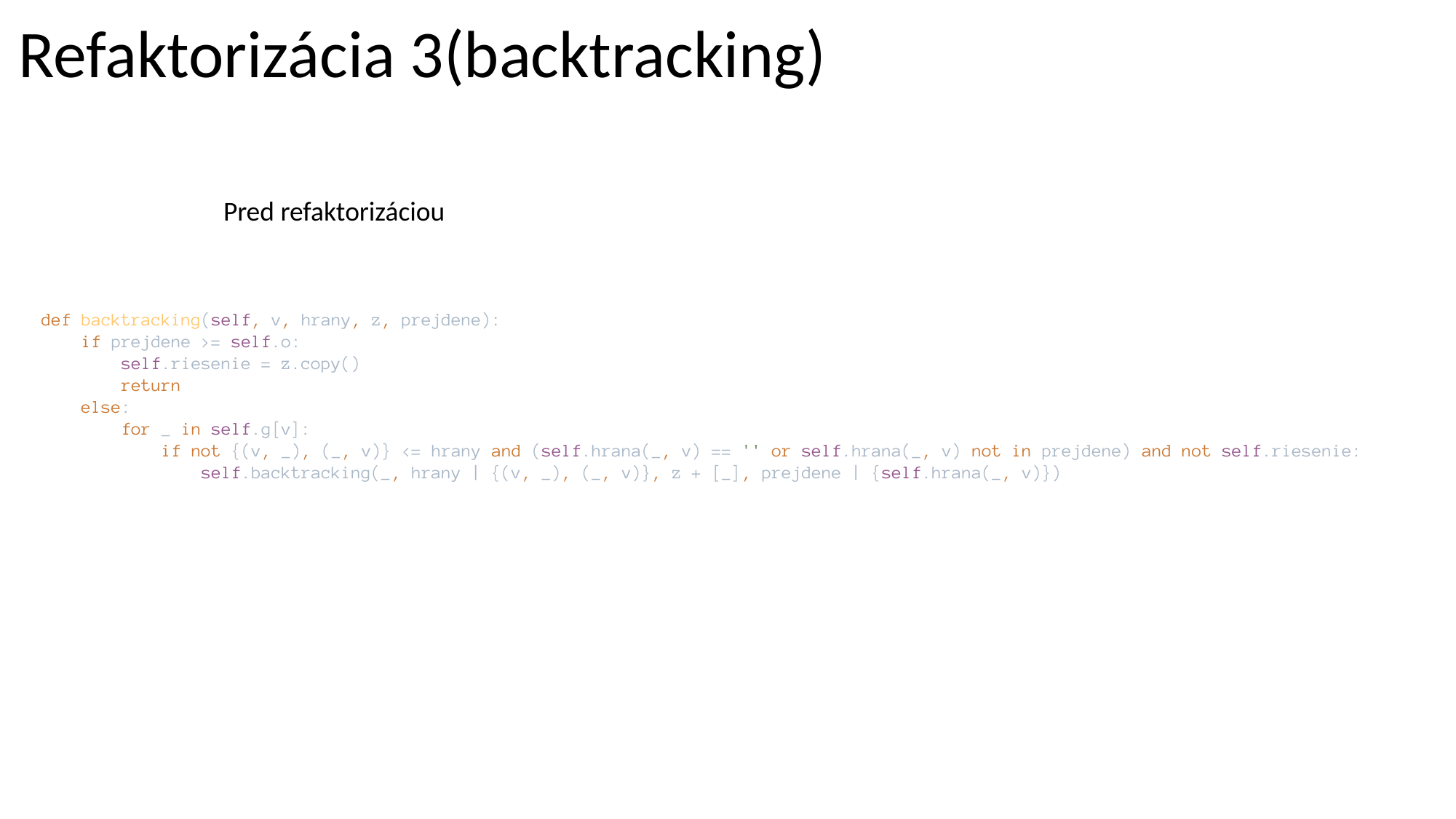

Refaktorizácia 3(backtracking)
Pred refaktorizáciou
def backtracking(self, v, hrany, z, prejdene):
    if prejdene >= self.o:
        self.riesenie = z.copy()
        return
    else:
        for _ in self.g[v]:
            if not {(v, _), (_, v)} <= hrany and (self.hrana(_, v) == '' or self.hrana(_, v) not in prejdene) and not self.riesenie:
                self.backtracking(_, hrany | {(v, _), (_, v)}, z + [_], prejdene | {self.hrana(_, v)})